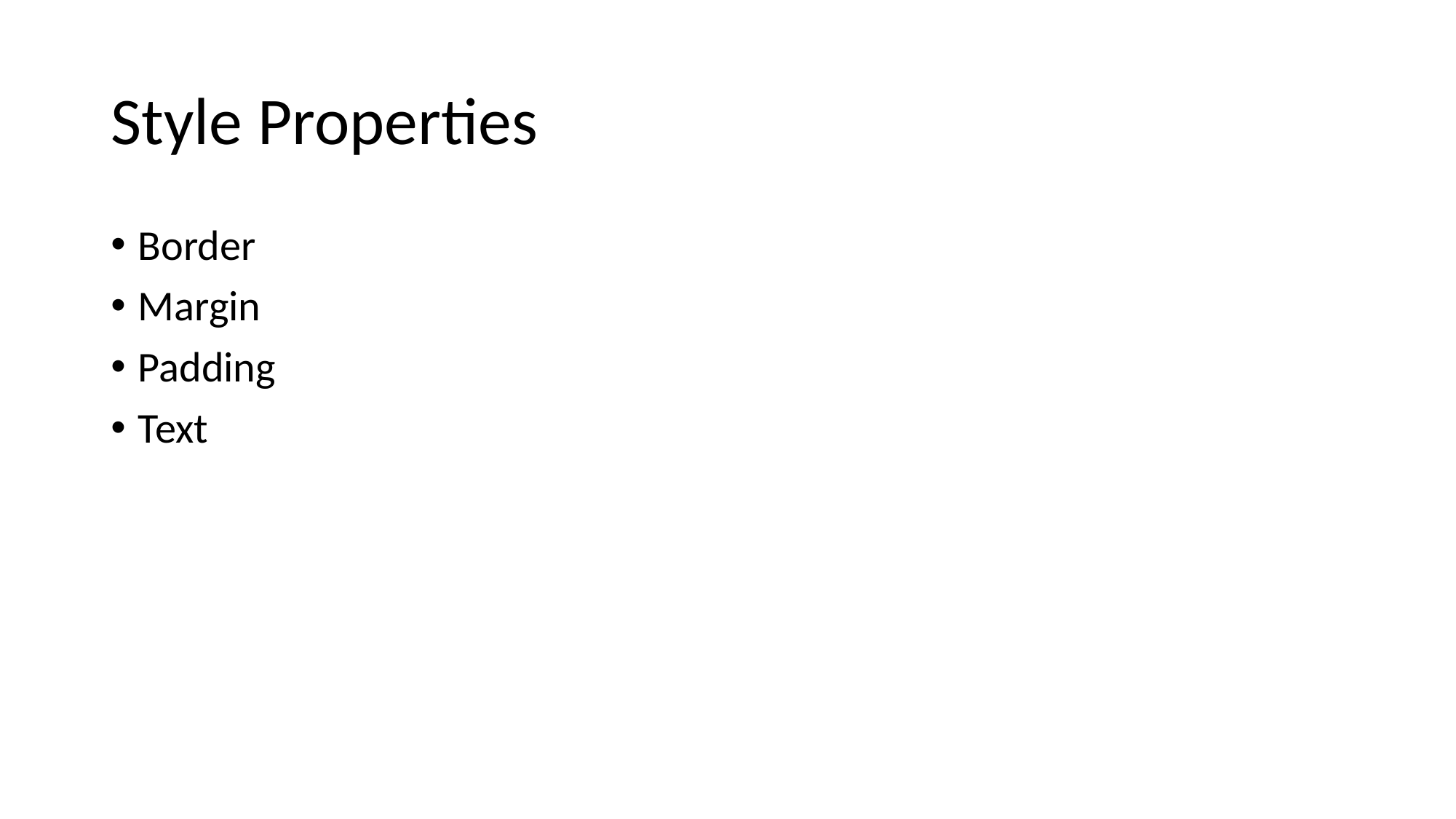

# Style Properties
Border
Margin
Padding
Text